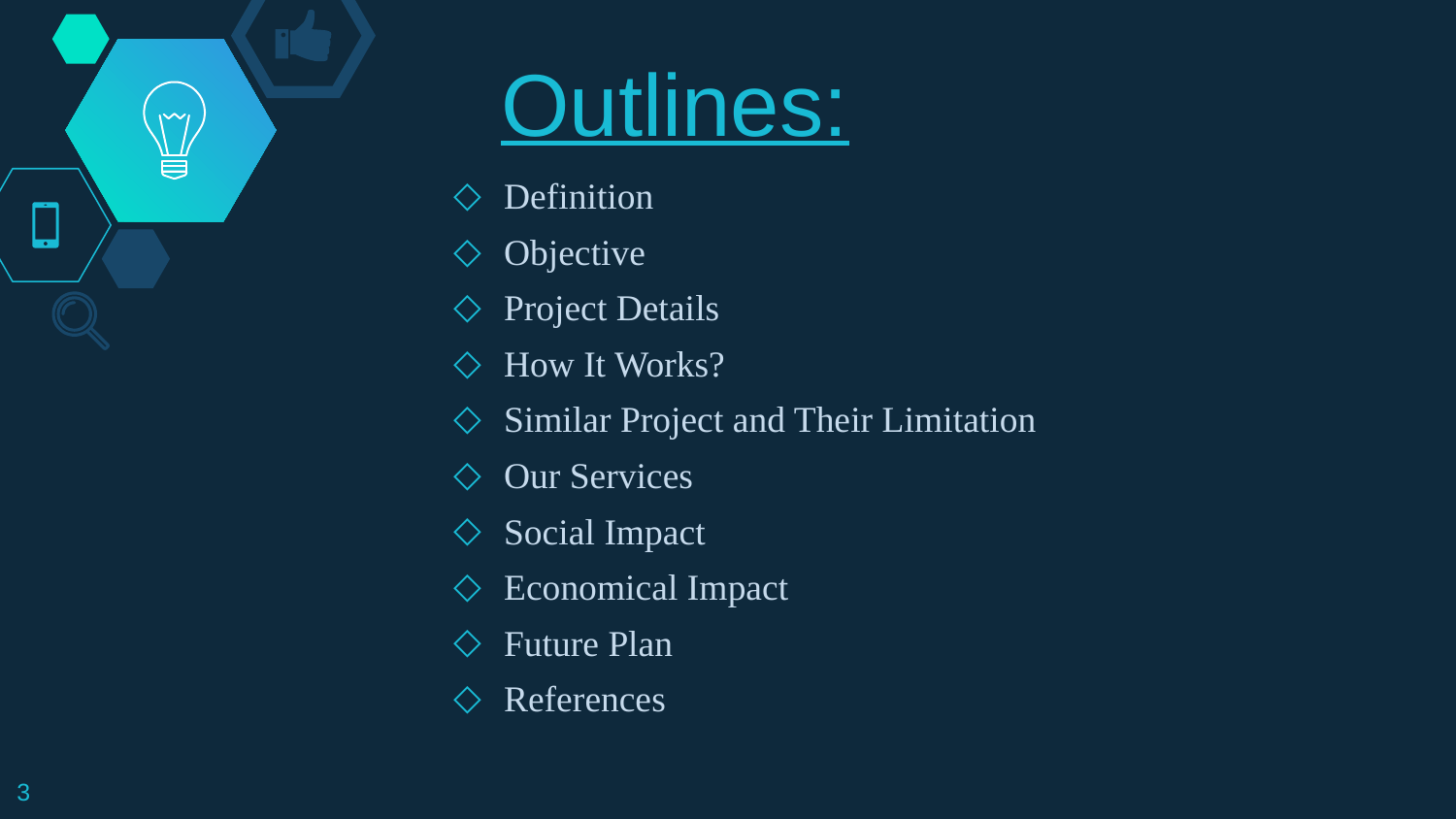

# Outlines:
Definition
Objective
Project Details
How It Works?
Similar Project and Their Limitation
Our Services
Social Impact
Economical Impact
Future Plan
References

3